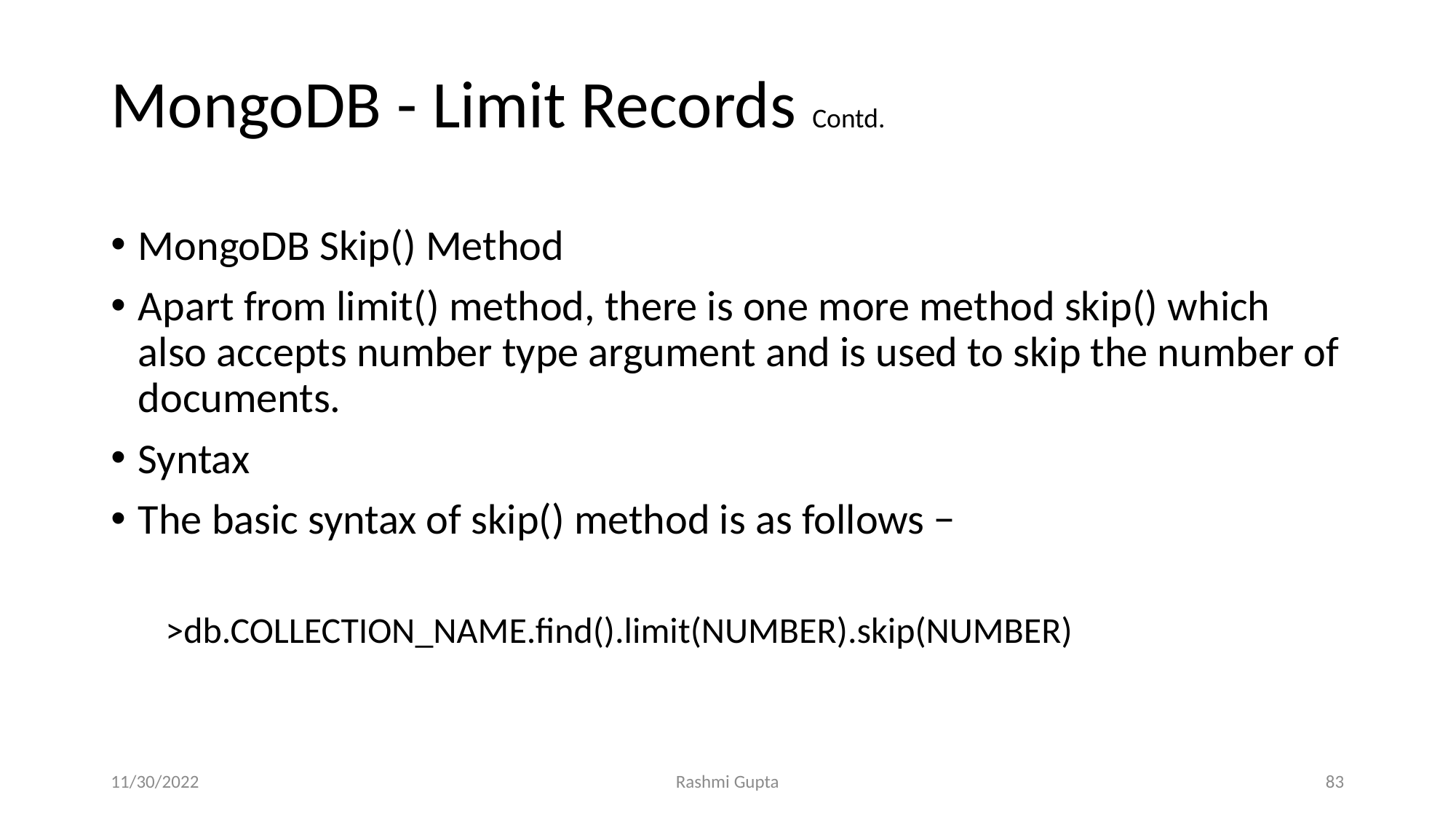

# MongoDB - Limit Records Contd.
MongoDB Skip() Method
Apart from limit() method, there is one more method skip() which also accepts number type argument and is used to skip the number of documents.
Syntax
The basic syntax of skip() method is as follows −

>db.COLLECTION_NAME.find().limit(NUMBER).skip(NUMBER)
11/30/2022
Rashmi Gupta
83